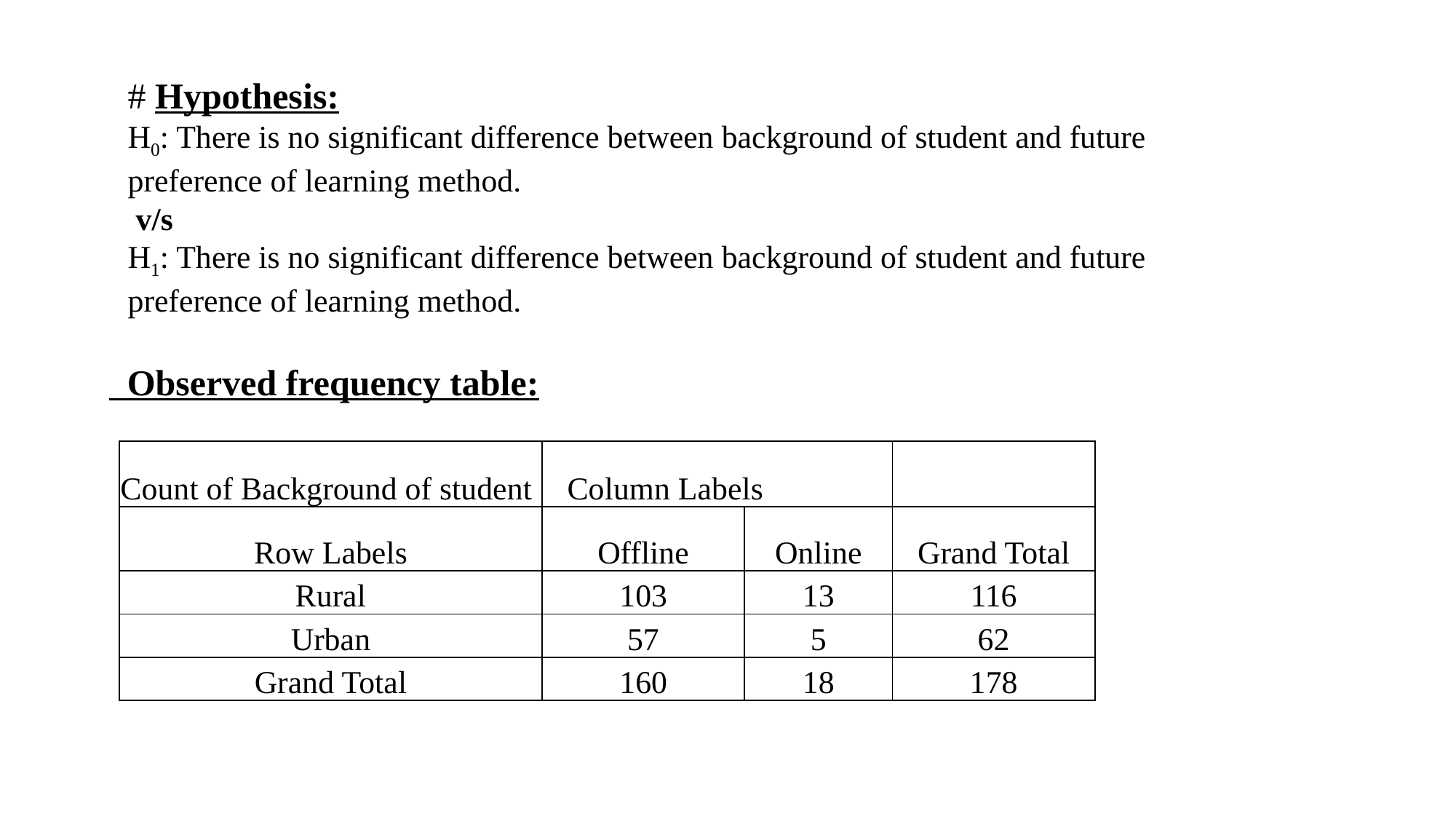

# Hypothesis:
H0: There is no significant difference between background of student and future preference of learning method.
 v/s
H1: There is no significant difference between background of student and future preference of learning method.

  Observed frequency table:
| Count of Background of student | Column Labels |  |  |
| --- | --- | --- | --- |
| Row Labels | Offline | Online | Grand Total |
| Rural | 103 | 13 | 116 |
| Urban | 57 | 5 | 62 |
| Grand Total | 160 | 18 | 178 |